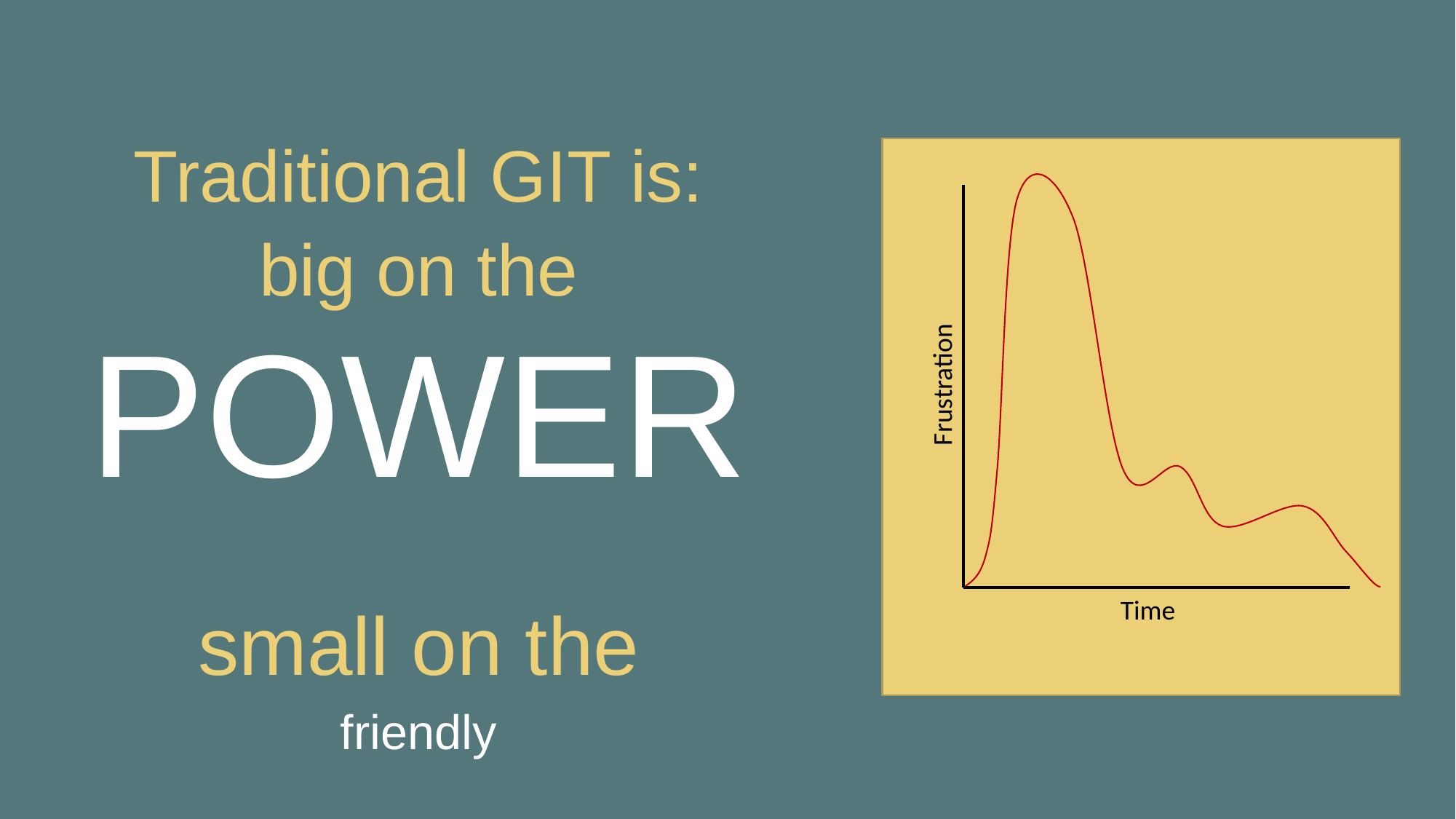

Traditional GIT is:
big on the
POWER

small on the
friendly

Frustration
Time